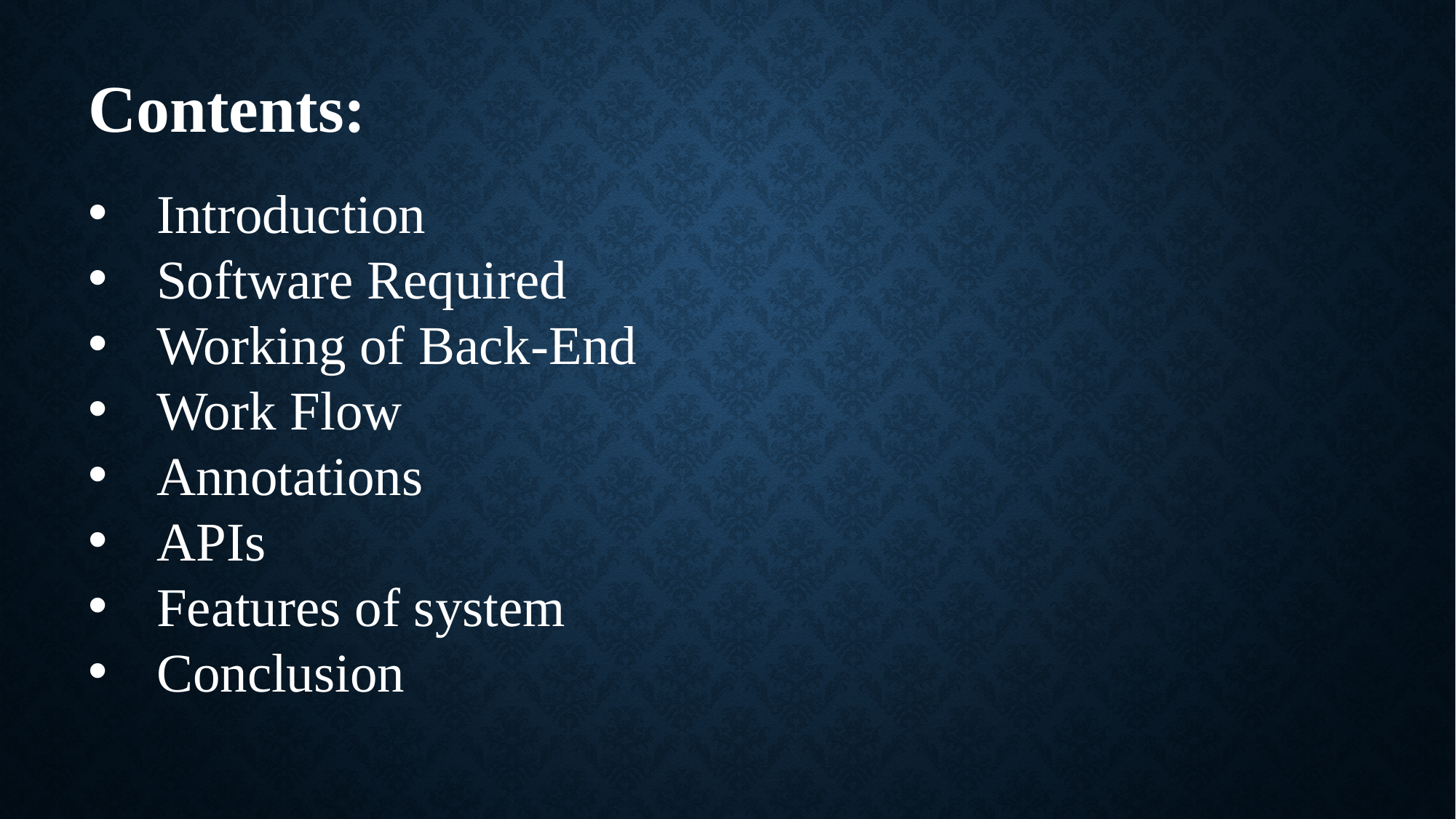

Contents:

Introduction
Software Required
Working of Back-End
Work Flow
Annotations
APIs
Features of system
Conclusion